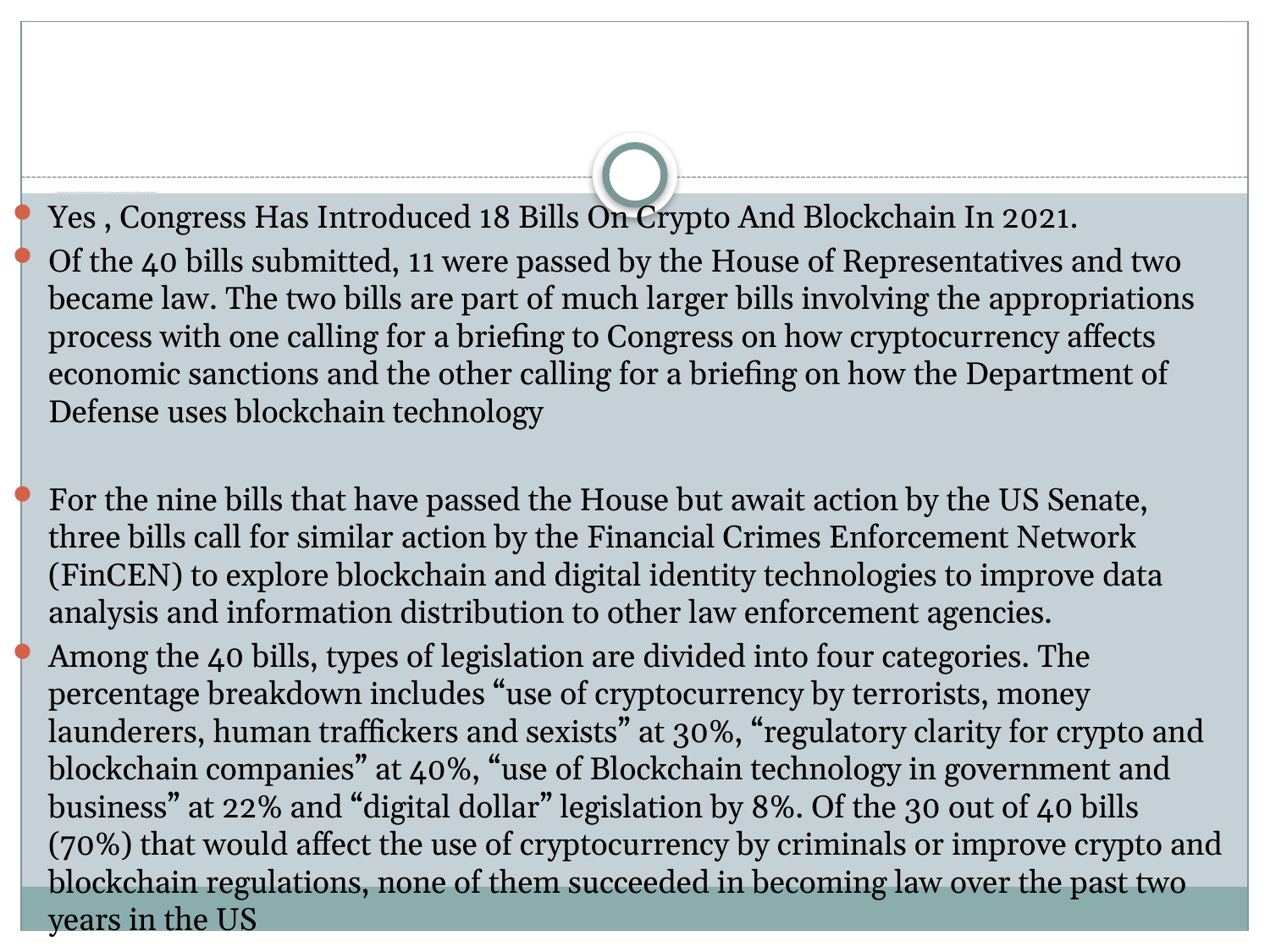

Yes , Congress Has Introduced 18 Bills On Crypto And Blockchain In 2021.
Of the 40 bills submitted, 11 were passed by the House of Representatives and two became law. The two bills are part of much larger bills involving the appropriations process with one calling for a briefing to Congress on how cryptocurrency affects economic sanctions and the other calling for a briefing on how the Department of Defense uses blockchain technology

For the nine bills that have passed the House but await action by the US Senate, three bills call for similar action by the Financial Crimes Enforcement Network (FinCEN) to explore blockchain and digital identity technologies to improve data analysis and information distribution to other law enforcement agencies.
Among the 40 bills, types of legislation are divided into four categories. The percentage breakdown includes “use of cryptocurrency by terrorists, money launderers, human traffickers and sexists” at 30%, “regulatory clarity for crypto and blockchain companies” at 40%, “use of Blockchain technology in government and business” at 22% and “digital dollar” legislation by 8%. Of the 30 out of 40 bills (70%) that would affect the use of cryptocurrency by criminals or improve crypto and blockchain regulations, none of them succeeded in becoming law over the past two years in the US
# 1- Have any new laws or bills been created and put into law? If so, how many and what are they? When were they created?